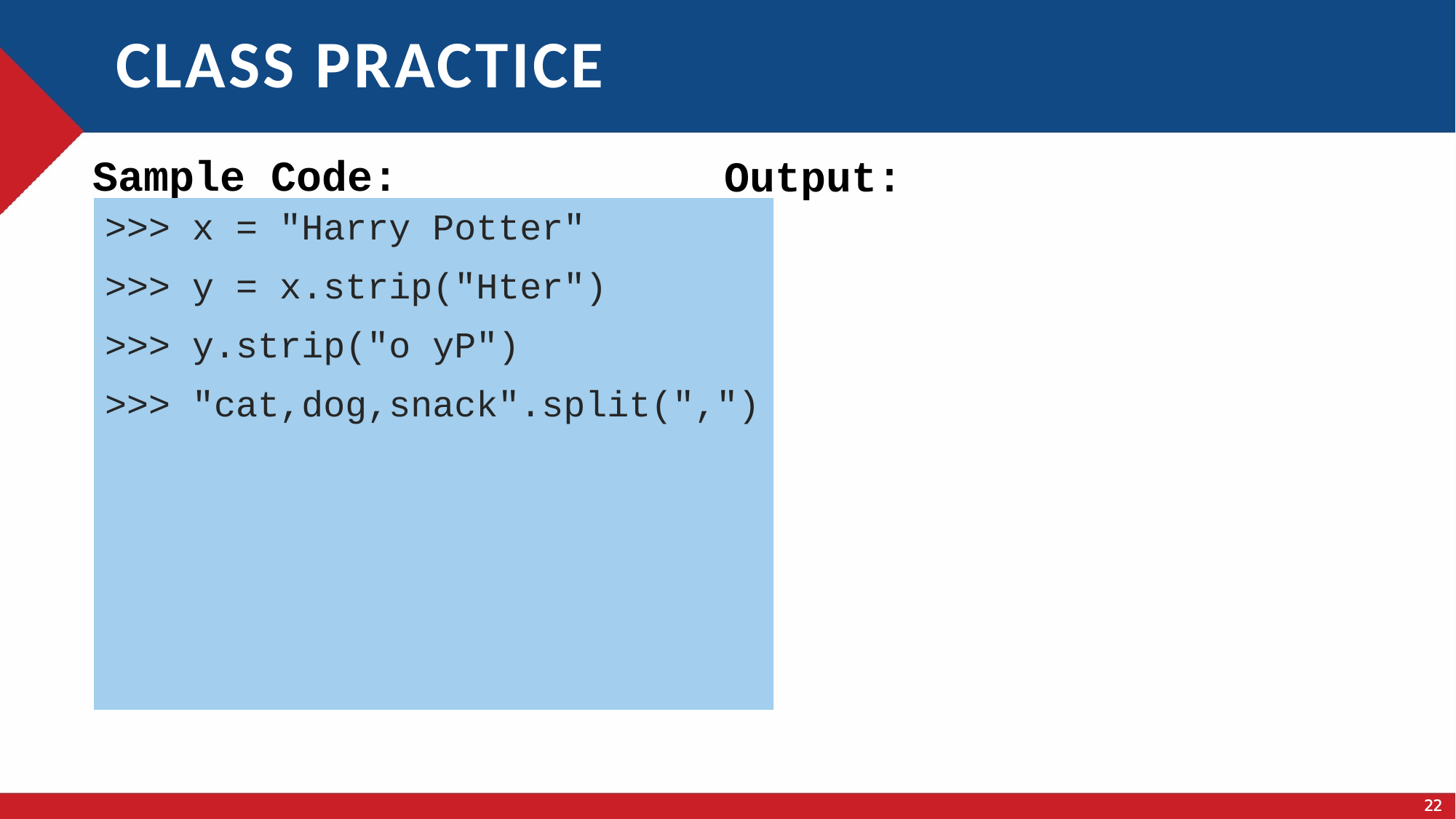

# Class practice
>>> x = "Harry Potter"
>>> y = x.strip("Hter")
>>> y.strip("o yP")
>>> "cat,dog,snack".split(",")

22